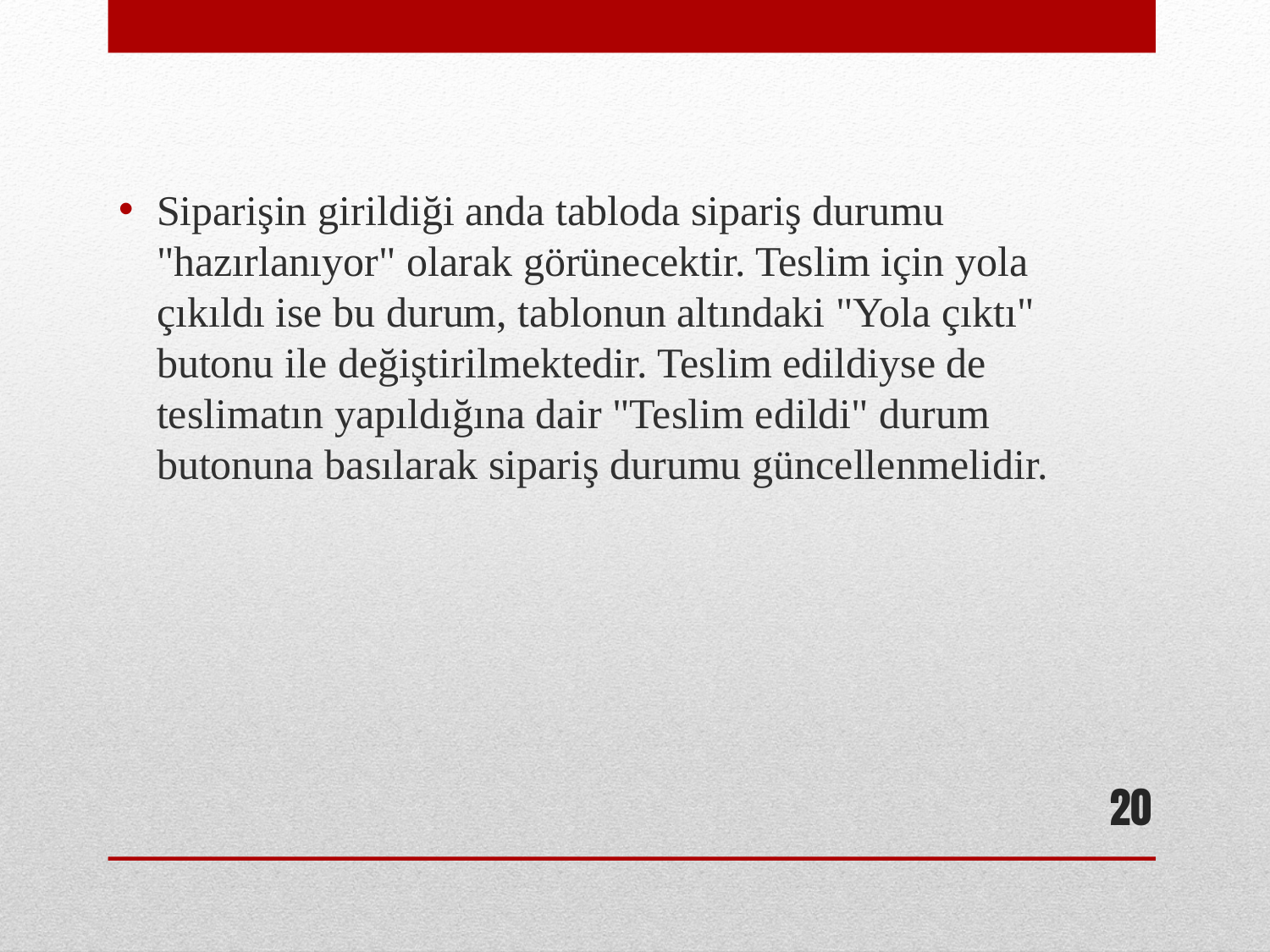

Siparişin girildiği anda tabloda sipariş durumu "hazırlanıyor" olarak görünecektir. Teslim için yola çıkıldı ise bu durum, tablonun altındaki "Yola çıktı" butonu ile değiştirilmektedir. Teslim edildiyse de teslimatın yapıldığına dair "Teslim edildi" durum butonuna basılarak sipariş durumu güncellenmelidir.

#
20